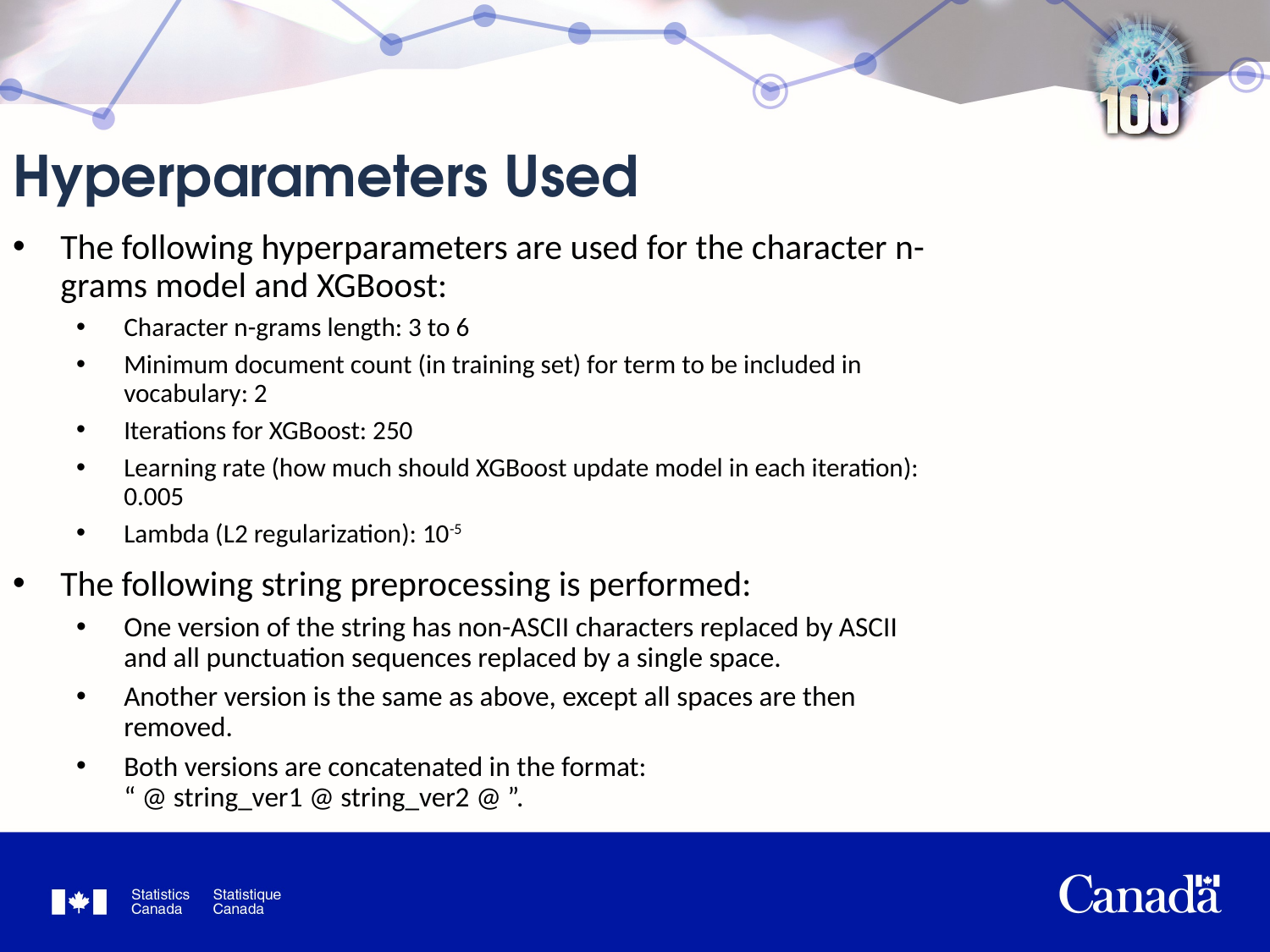

# Hyperparameters Used
The following hyperparameters are used for the character n-grams model and XGBoost:
Character n-grams length: 3 to 6
Minimum document count (in training set) for term to be included in vocabulary: 2
Iterations for XGBoost: 250
Learning rate (how much should XGBoost update model in each iteration): 0.005
Lambda (L2 regularization): 10-5
The following string preprocessing is performed:
One version of the string has non-ASCII characters replaced by ASCII and all punctuation sequences replaced by a single space.
Another version is the same as above, except all spaces are then removed.
Both versions are concatenated in the format: “ @ string_ver1 @ string_ver2 @ ”.